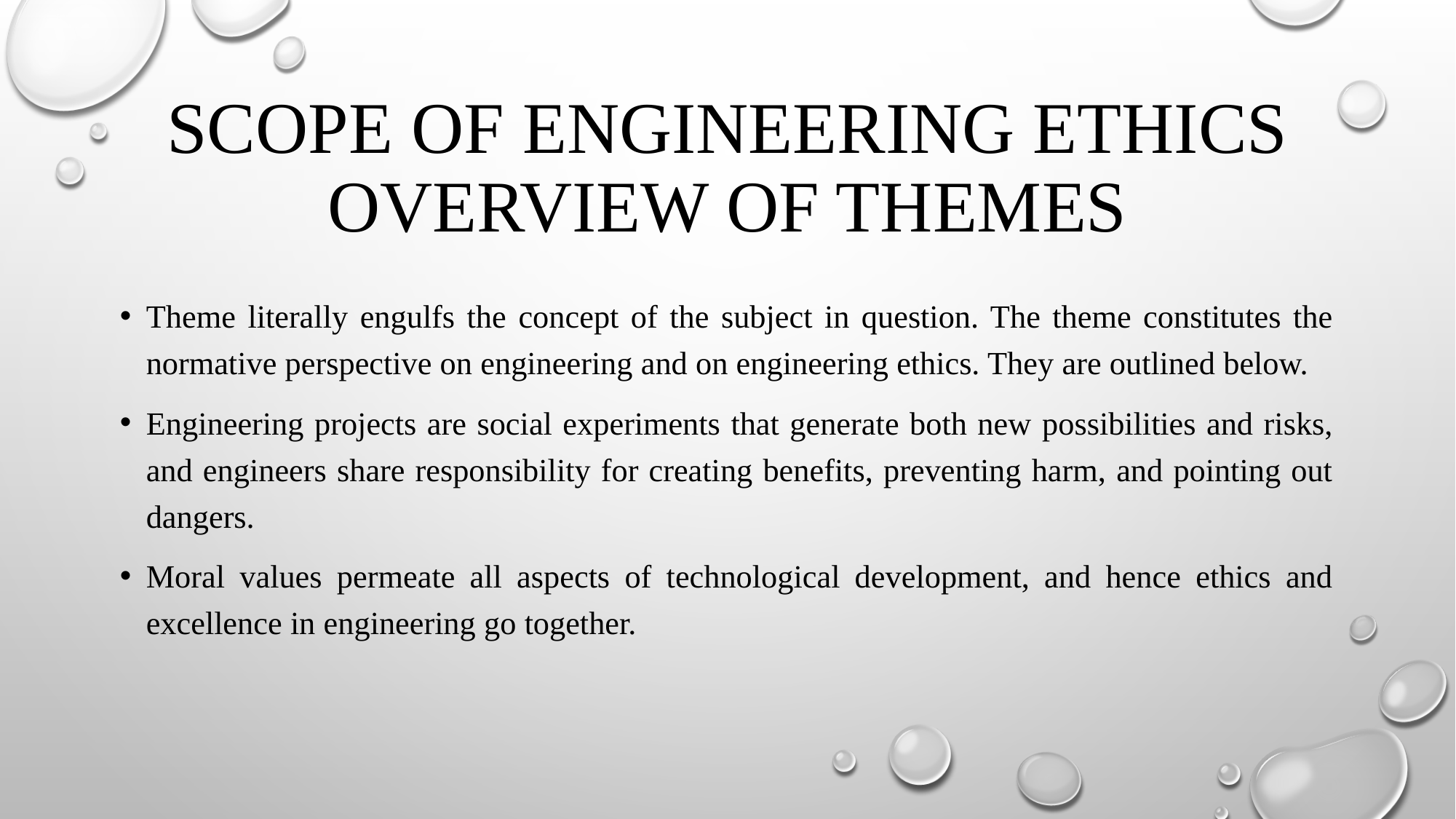

# SCOPE OF ENGINEERING ETHICS Overview of themes
Theme literally engulfs the concept of the subject in question. The theme constitutes the normative perspective on engineering and on engineering ethics. They are outlined below.
Engineering projects are social experiments that generate both new possibilities and risks, and engineers share responsibility for creating benefits, preventing harm, and pointing out dangers.
Moral values permeate all aspects of technological development, and hence ethics and excellence in engineering go together.